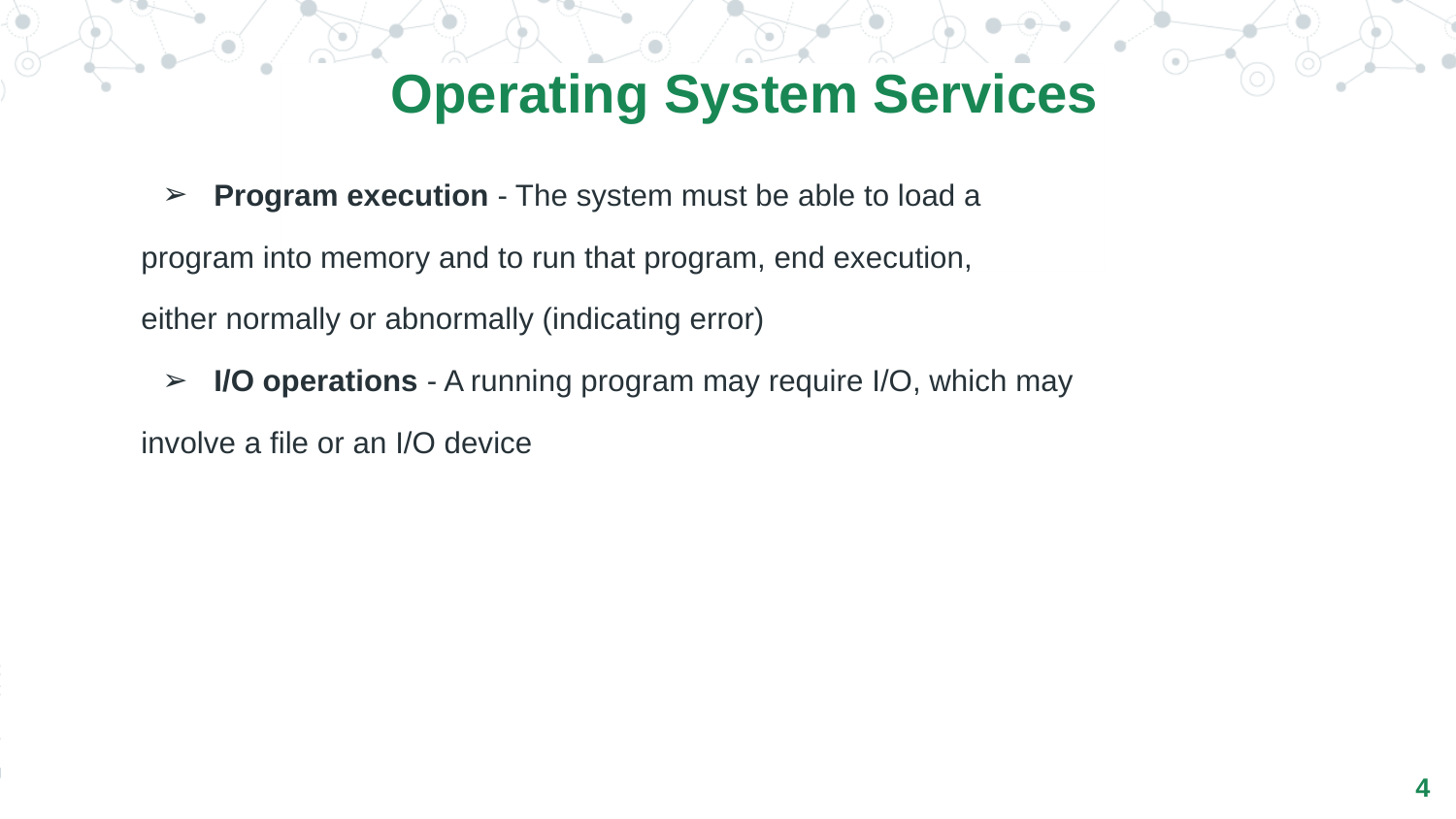

Operating System Services

Program execution - The system must be able to load a
program into memory and to run that program, end execution,
either normally or abnormally (indicating error)
I/O operations - A running program may require I/O, which may
involve a file or an I/O device

4